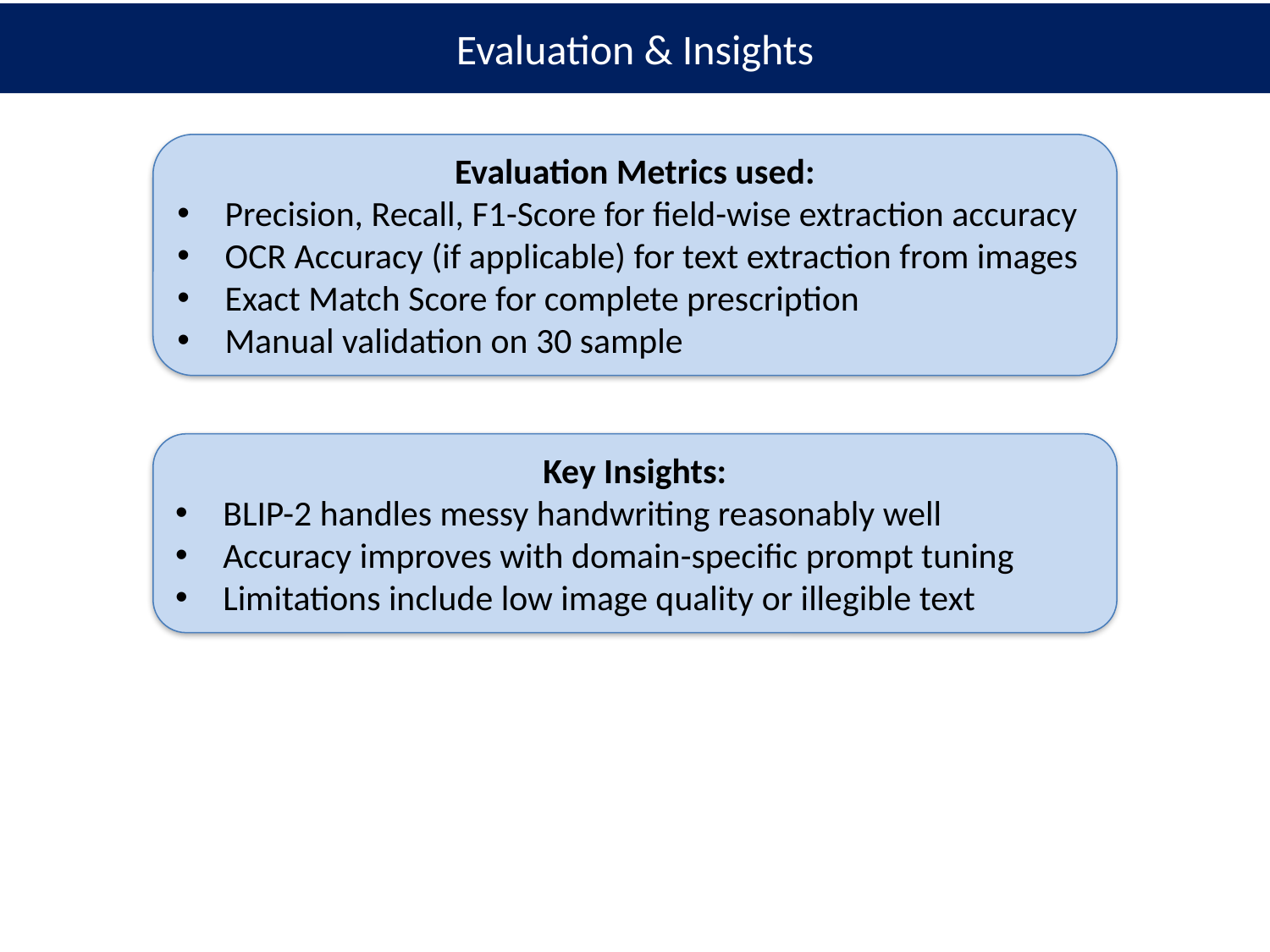

# Evaluation & Insights
Evaluation Metrics used:
Precision, Recall, F1-Score for field-wise extraction accuracy
OCR Accuracy (if applicable) for text extraction from images
Exact Match Score for complete prescription
Manual validation on 30 sample
Key Insights:
BLIP-2 handles messy handwriting reasonably well
Accuracy improves with domain-specific prompt tuning
Limitations include low image quality or illegible text